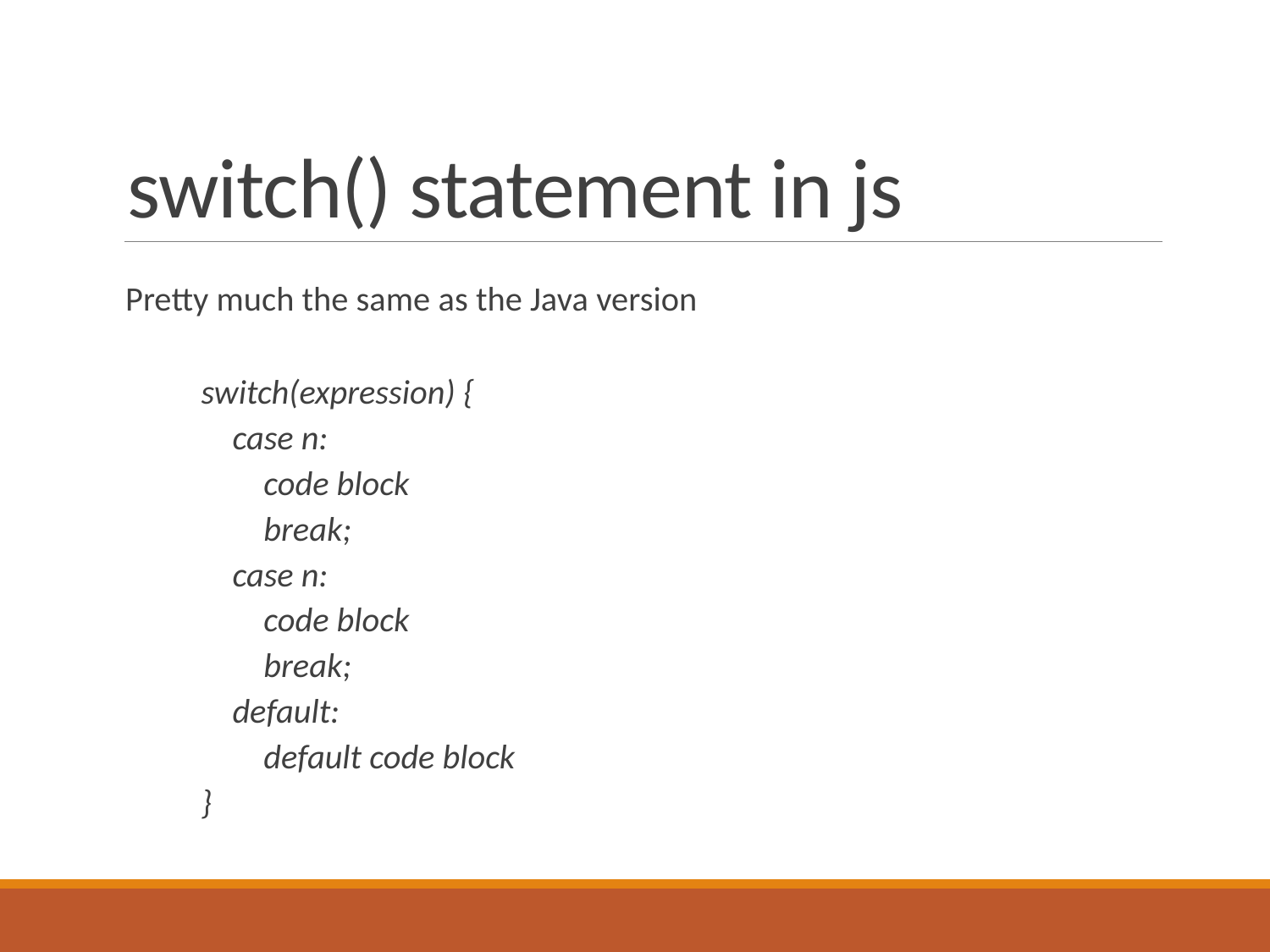

# switch() statement in js
Pretty much the same as the Java version

switch(expression) {
    case n:
        code block
        break;
    case n:
        code block
        break;
    default:
        default code block
}